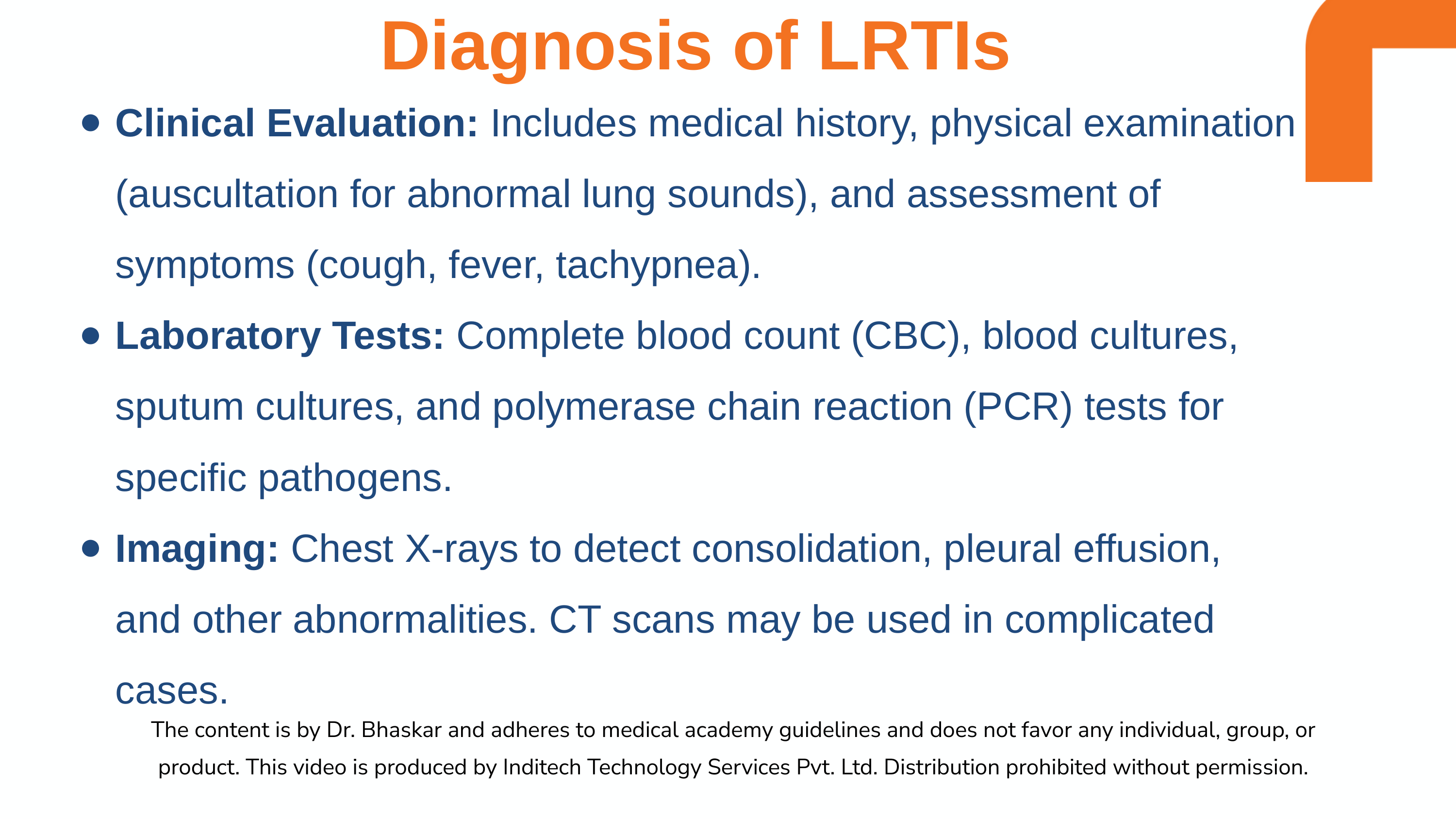

Diagnosis of LRTIs

Clinical Evaluation: Includes medical history, physical examination (auscultation for abnormal lung sounds), and assessment of symptoms (cough, fever, tachypnea).
Laboratory Tests: Complete blood count (CBC), blood cultures, sputum cultures, and polymerase chain reaction (PCR) tests for specific pathogens.
Imaging: Chest X-rays to detect consolidation, pleural effusion, and other abnormalities. CT scans may be used in complicated cases.
The content is by Dr. Bhaskar and adheres to medical academy guidelines and does not favor any individual, group, or product. This video is produced by Inditech Technology Services Pvt. Ltd. Distribution prohibited without permission.